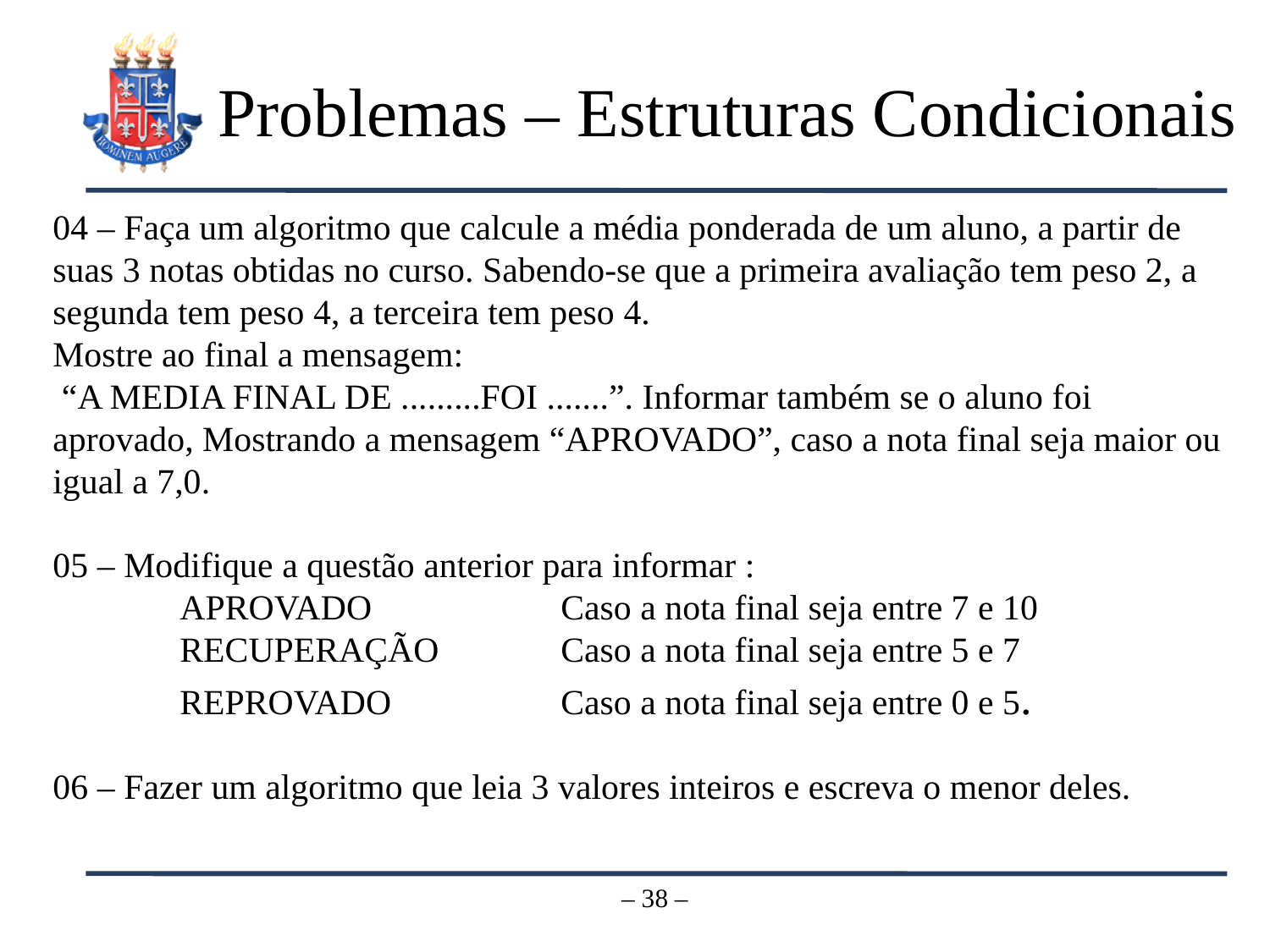

# Problemas – Estruturas Condicionais
04 – Faça um algoritmo que calcule a média ponderada de um aluno, a partir de suas 3 notas obtidas no curso. Sabendo-se que a primeira avaliação tem peso 2, a segunda tem peso 4, a terceira tem peso 4.
Mostre ao final a mensagem:
 “A MEDIA FINAL DE .........FOI .......”. Informar também se o aluno foi aprovado, Mostrando a mensagem “APROVADO”, caso a nota final seja maior ou igual a 7,0.

05 – Modifique a questão anterior para informar :
	APROVADO		Caso a nota final seja entre 7 e 10
	RECUPERAÇÃO	Caso a nota final seja entre 5 e 7
	REPROVADO		Caso a nota final seja entre 0 e 5.

06 – Fazer um algoritmo que leia 3 valores inteiros e escreva o menor deles.
– 38 –